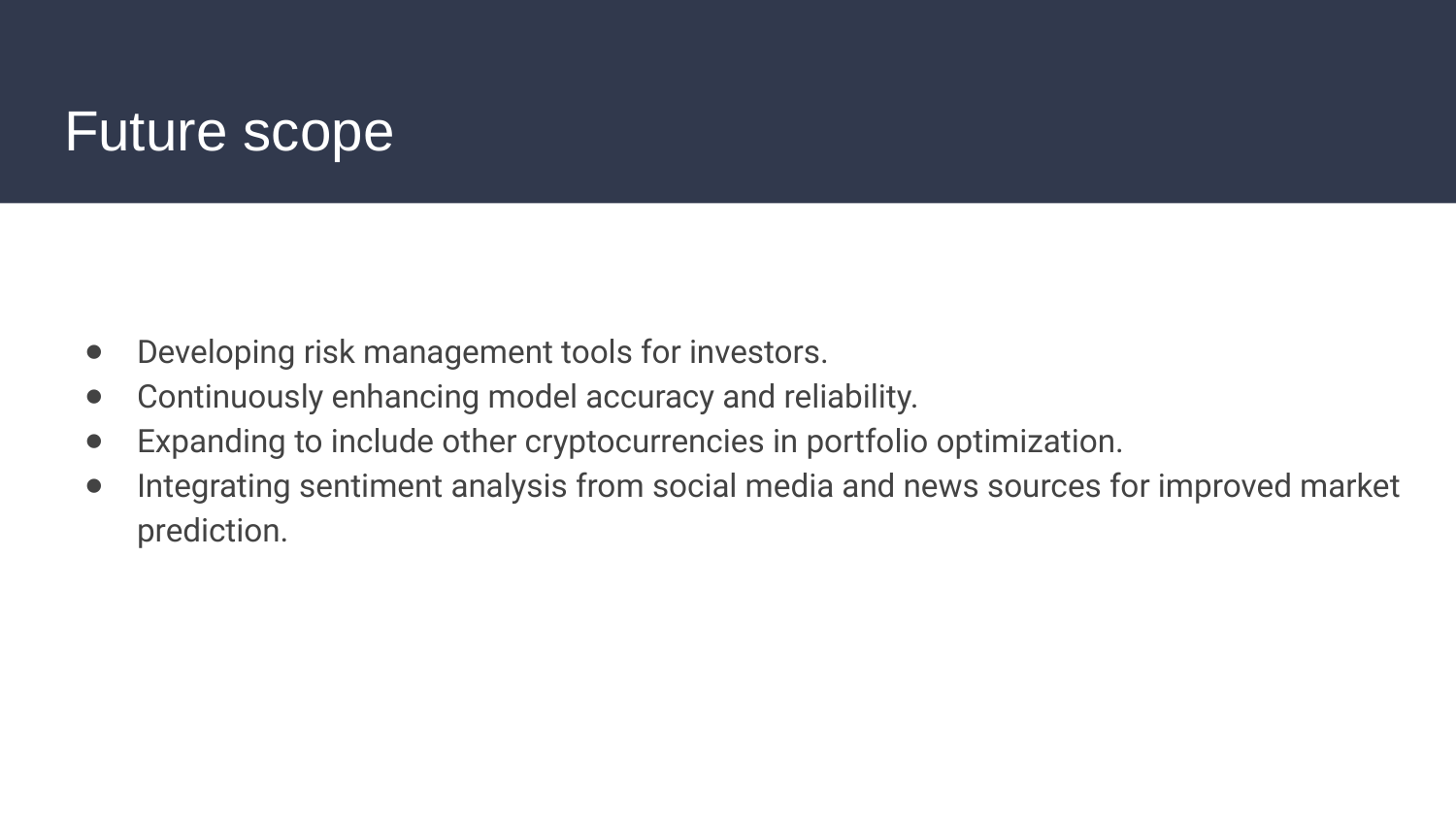

# Future scope
Developing risk management tools for investors.
Continuously enhancing model accuracy and reliability.
Expanding to include other cryptocurrencies in portfolio optimization.
Integrating sentiment analysis from social media and news sources for improved market prediction.